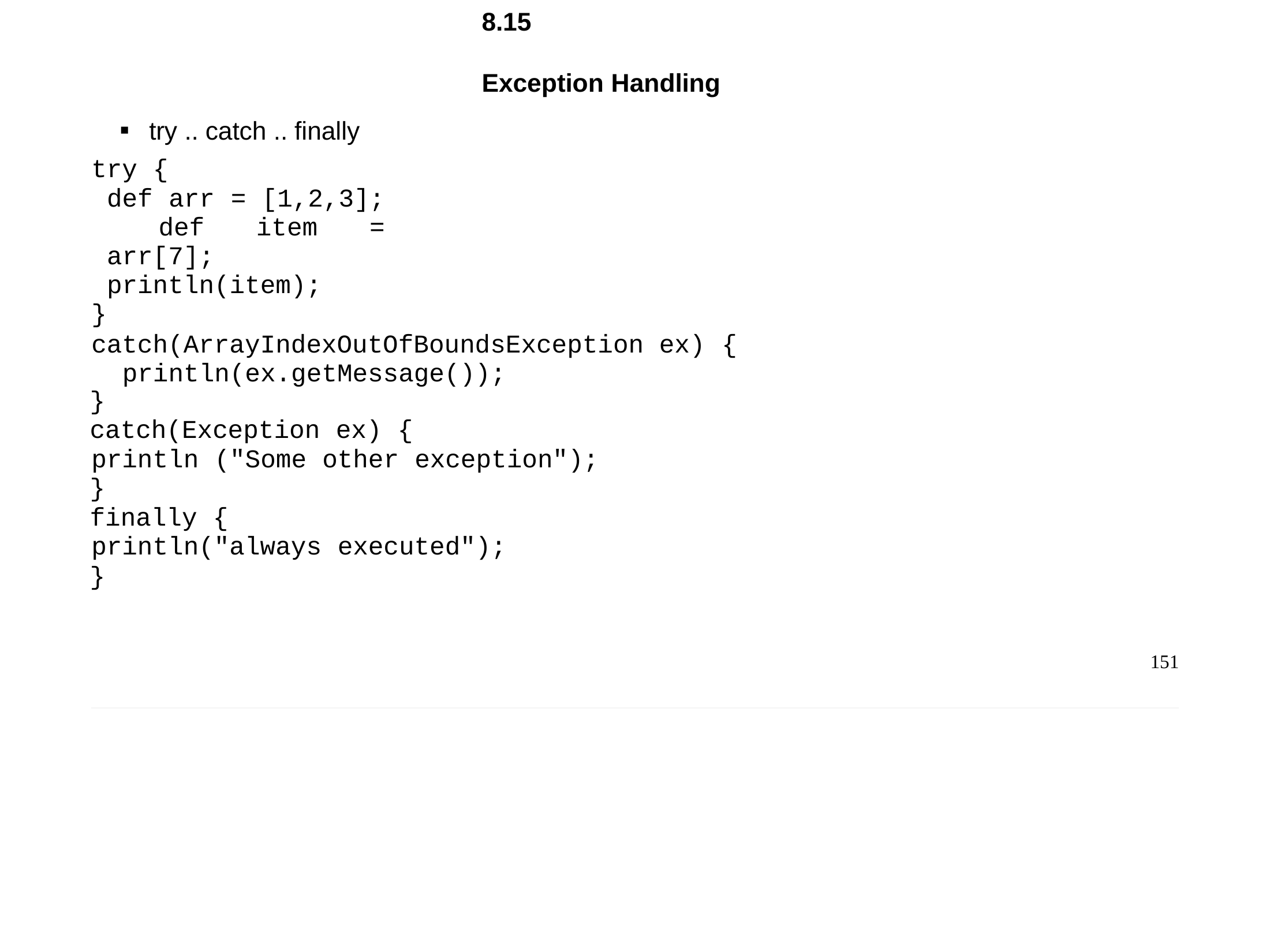

Chapter 8 - Groovy DSL
8.15	Exception Handling
try .. catch .. finally
try {
def arr = [1,2,3];  def item = arr[7];  println(item);
}
catch(ArrayIndexOutOfBoundsException ex) {  println(ex.getMessage());
}
catch(Exception ex) {
println ("Some other exception");
}
finally {
println("always executed");
}
151